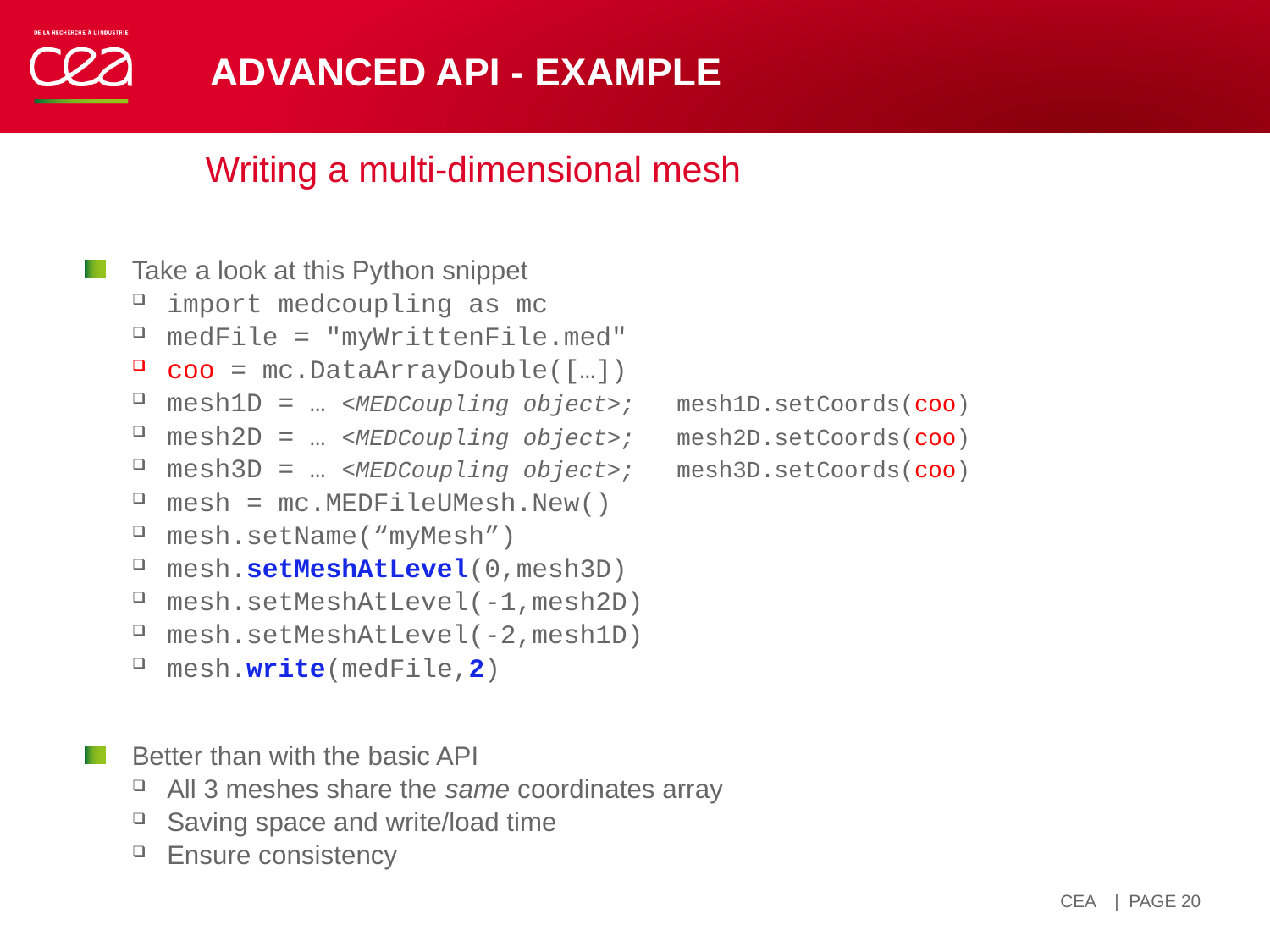

# Advanced API - Example
Writing a multi-dimensional mesh

Take a look at this Python snippet
import medcoupling as mc
medFile = "myWrittenFile.med"
coo = mc.DataArrayDouble([…])
mesh1D = … <MEDCoupling object>;   mesh1D.setCoords(coo)
mesh2D = … <MEDCoupling object>;   mesh2D.setCoords(coo)
mesh3D = … <MEDCoupling object>;   mesh3D.setCoords(coo)
mesh = mc.MEDFileUMesh.New()
mesh.setName(“myMesh”)
mesh.setMeshAtLevel(0,mesh3D)
mesh.setMeshAtLevel(-1,mesh2D)
mesh.setMeshAtLevel(-2,mesh1D)
mesh.write(medFile,2)

Better than with the basic API
All 3 meshes share the same coordinates array
Saving space and write/load time
Ensure consistency

|  PAGE 20
14 avril 2021
CEA